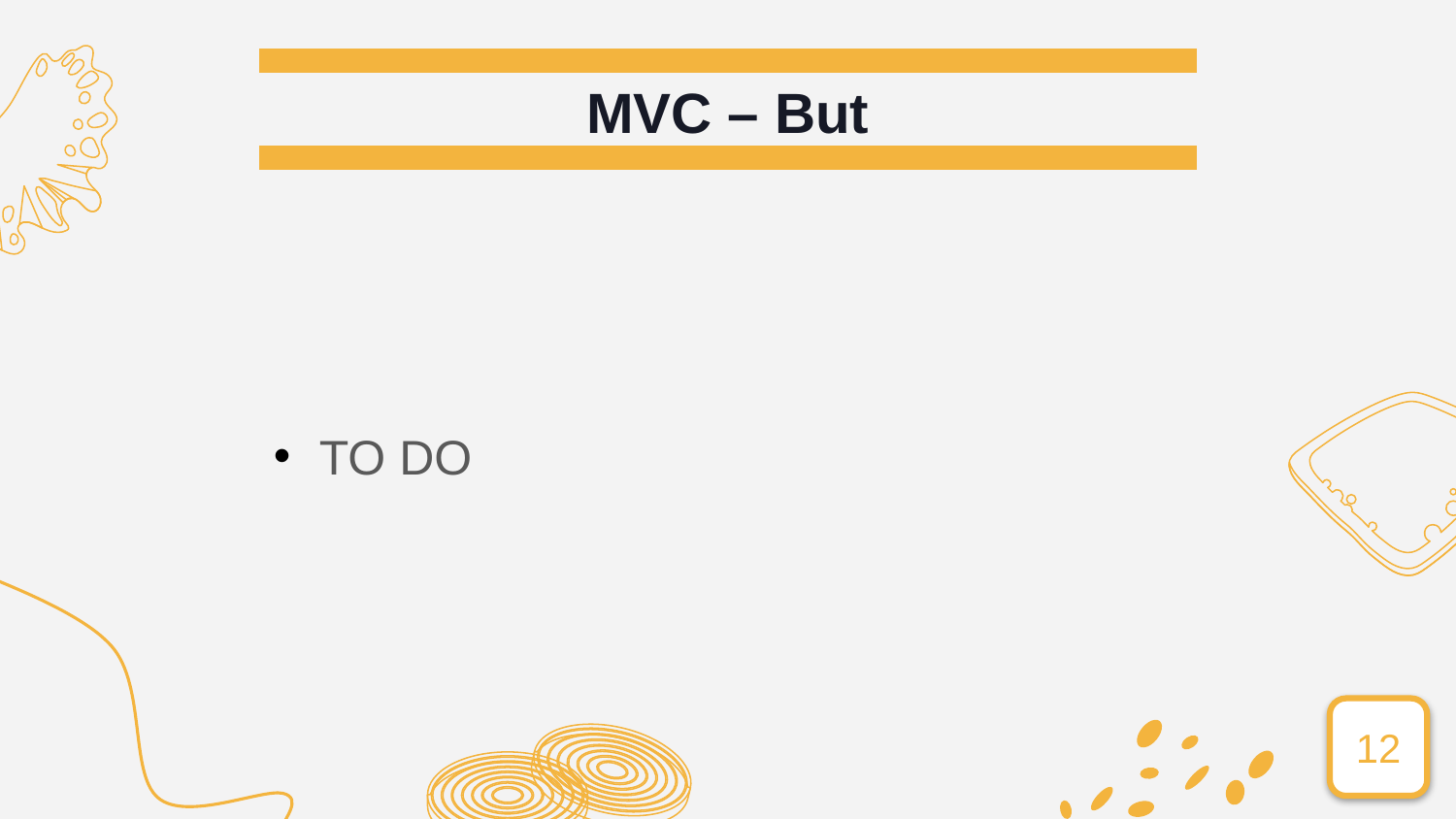

# MVC – But

TO DO

12